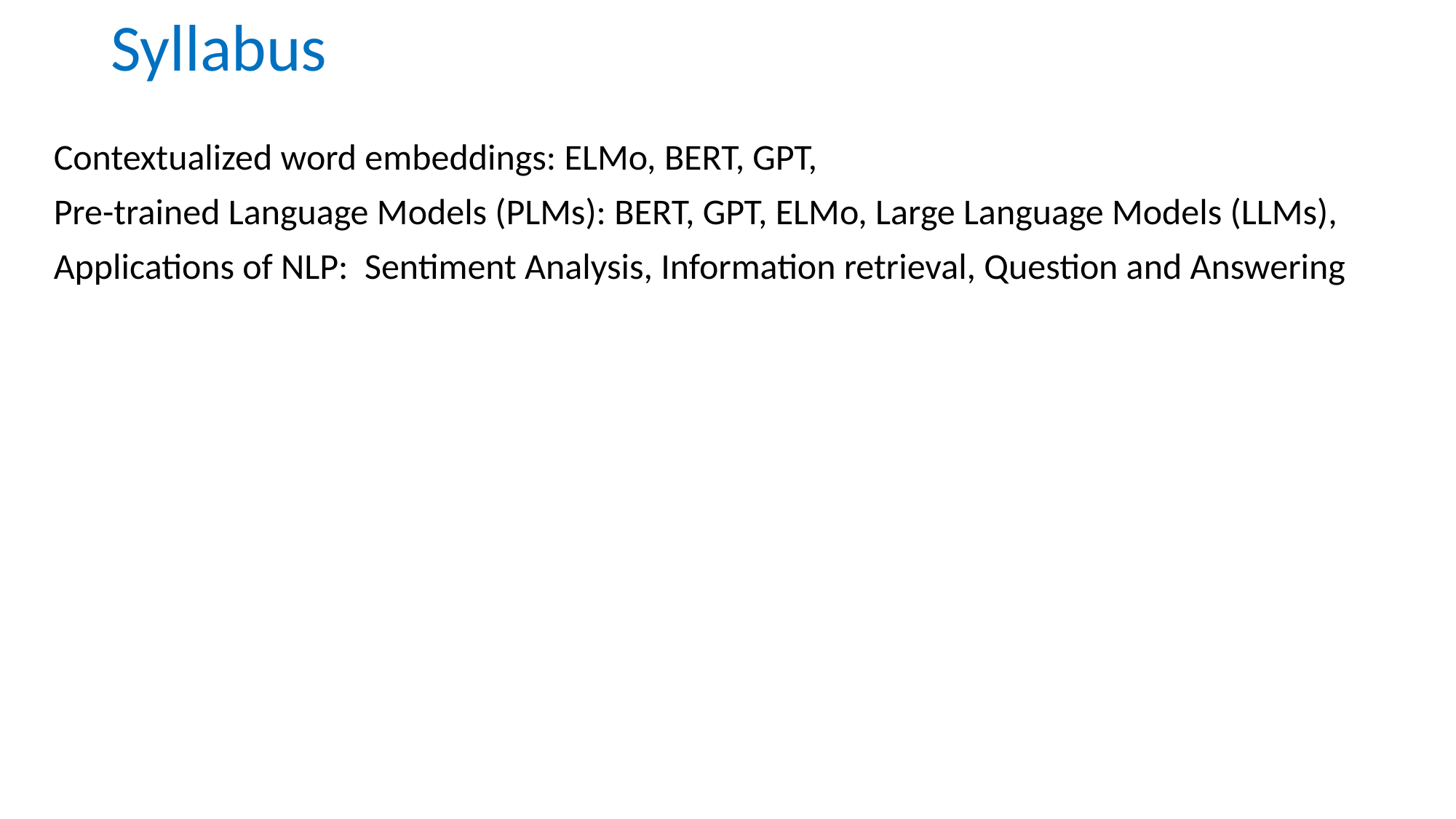

# Syllabus
Contextualized word embeddings: ELMo, BERT, GPT,
Pre-trained Language Models (PLMs): BERT, GPT, ELMo, Large Language Models (LLMs),
Applications of NLP:  Sentiment Analysis, Information retrieval, Question and Answering